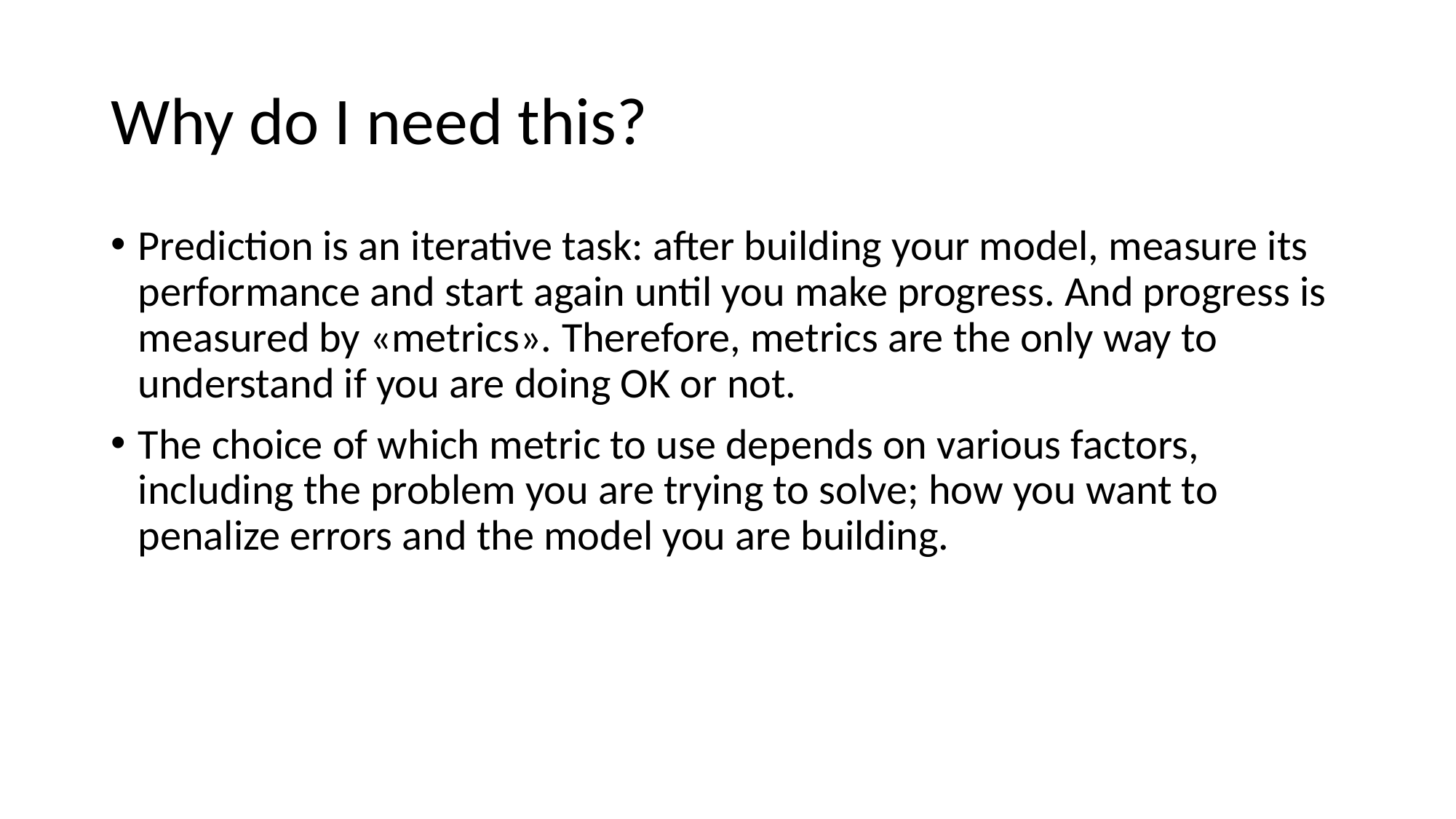

# Why do I need this?
Prediction is an iterative task: after building your model, measure its performance and start again until you make progress. And progress is measured by «metrics». Therefore, metrics are the only way to understand if you are doing OK or not.
The choice of which metric to use depends on various factors, including the problem you are trying to solve; how you want to penalize errors and the model you are building.